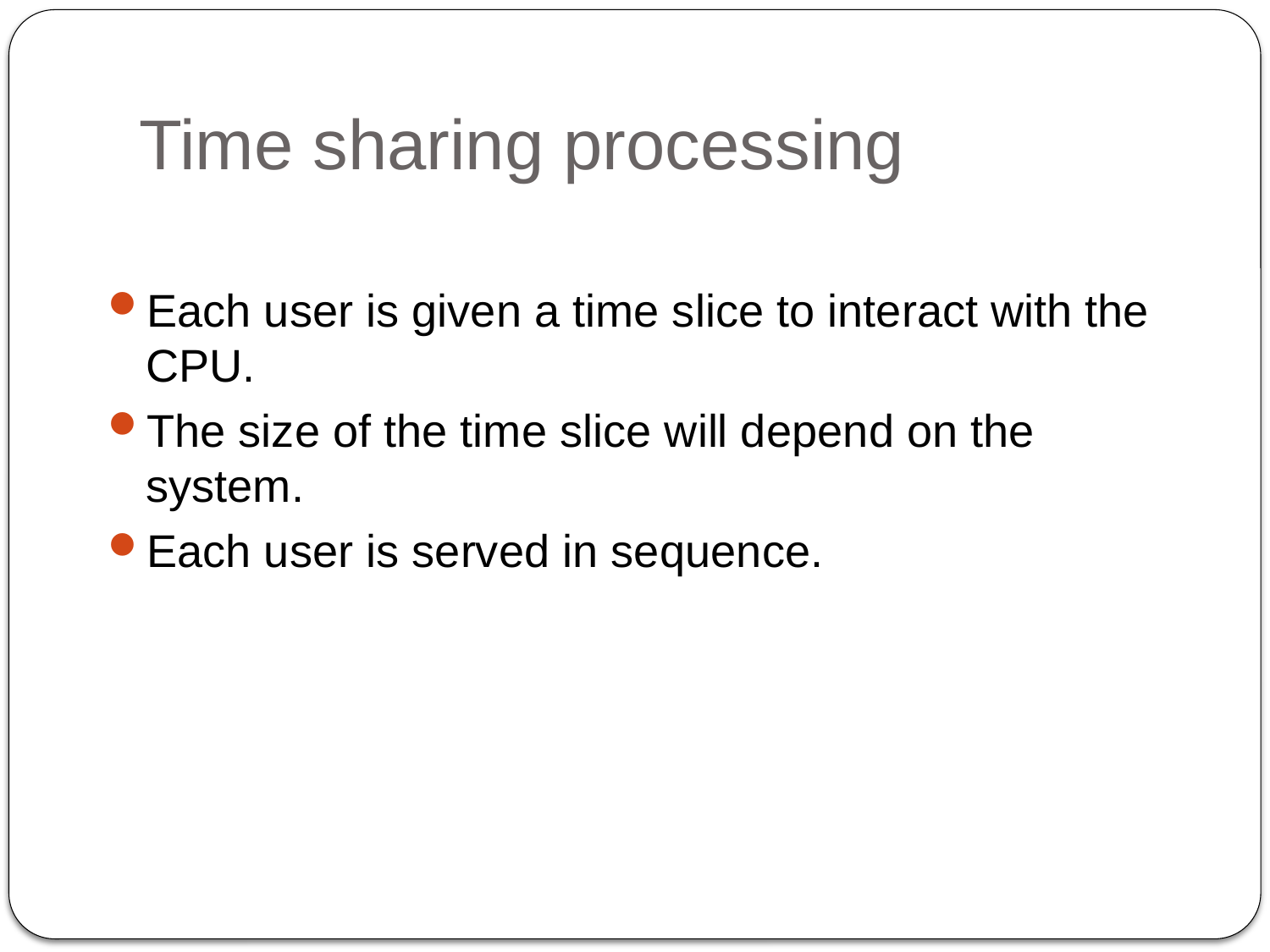

# Time sharing processing
Each user is given a time slice to interact with the CPU.
The size of the time slice will depend on the system.
Each user is served in sequence.